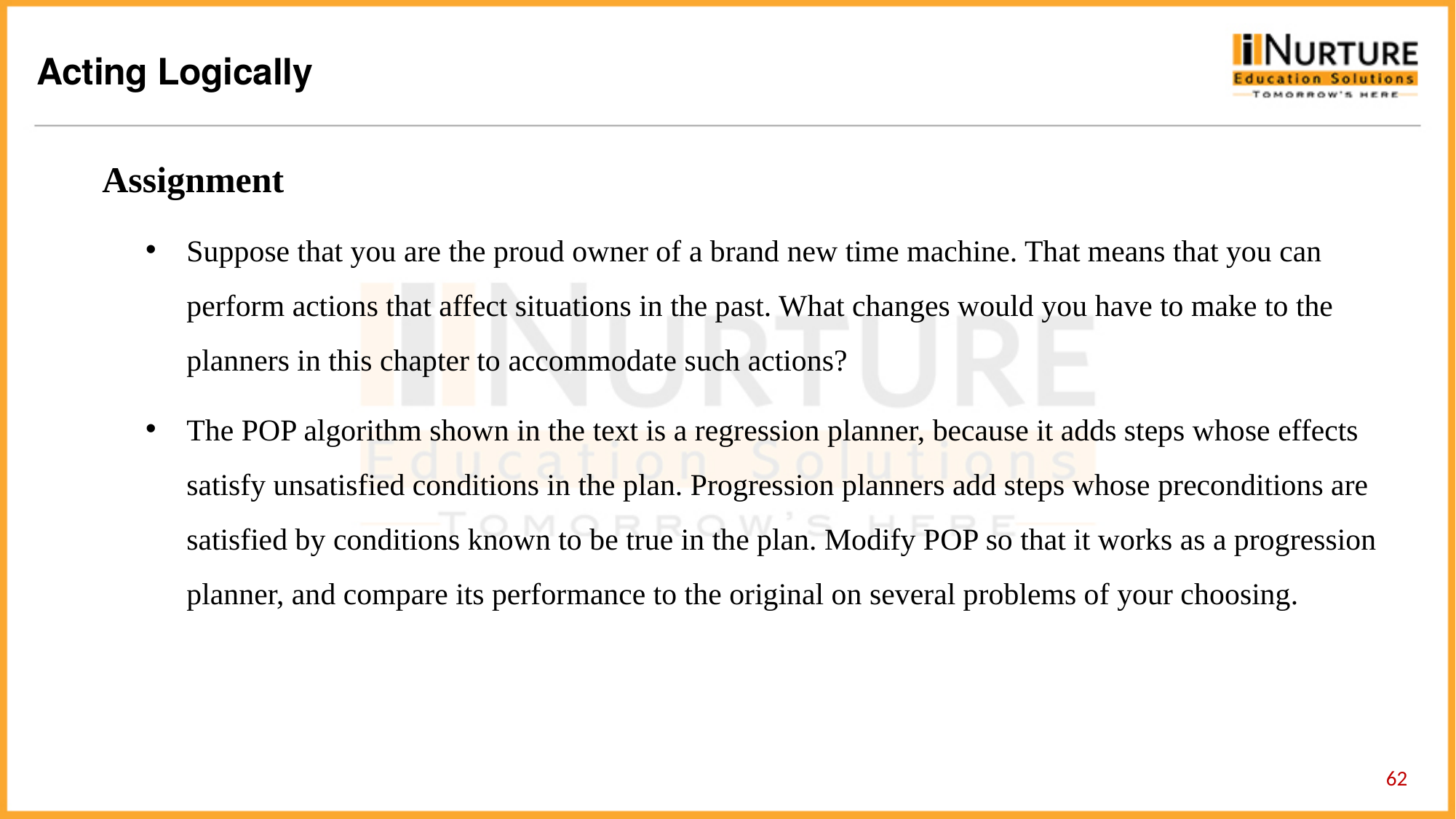

Assignment
Suppose that you are the proud owner of a brand new time machine. That means that you can perform actions that affect situations in the past. What changes would you have to make to the planners in this chapter to accommodate such actions?
The POP algorithm shown in the text is a regression planner, because it adds steps whose effects satisfy unsatisfied conditions in the plan. Progression planners add steps whose preconditions are satisfied by conditions known to be true in the plan. Modify POP so that it works as a progression planner, and compare its performance to the original on several problems of your choosing.